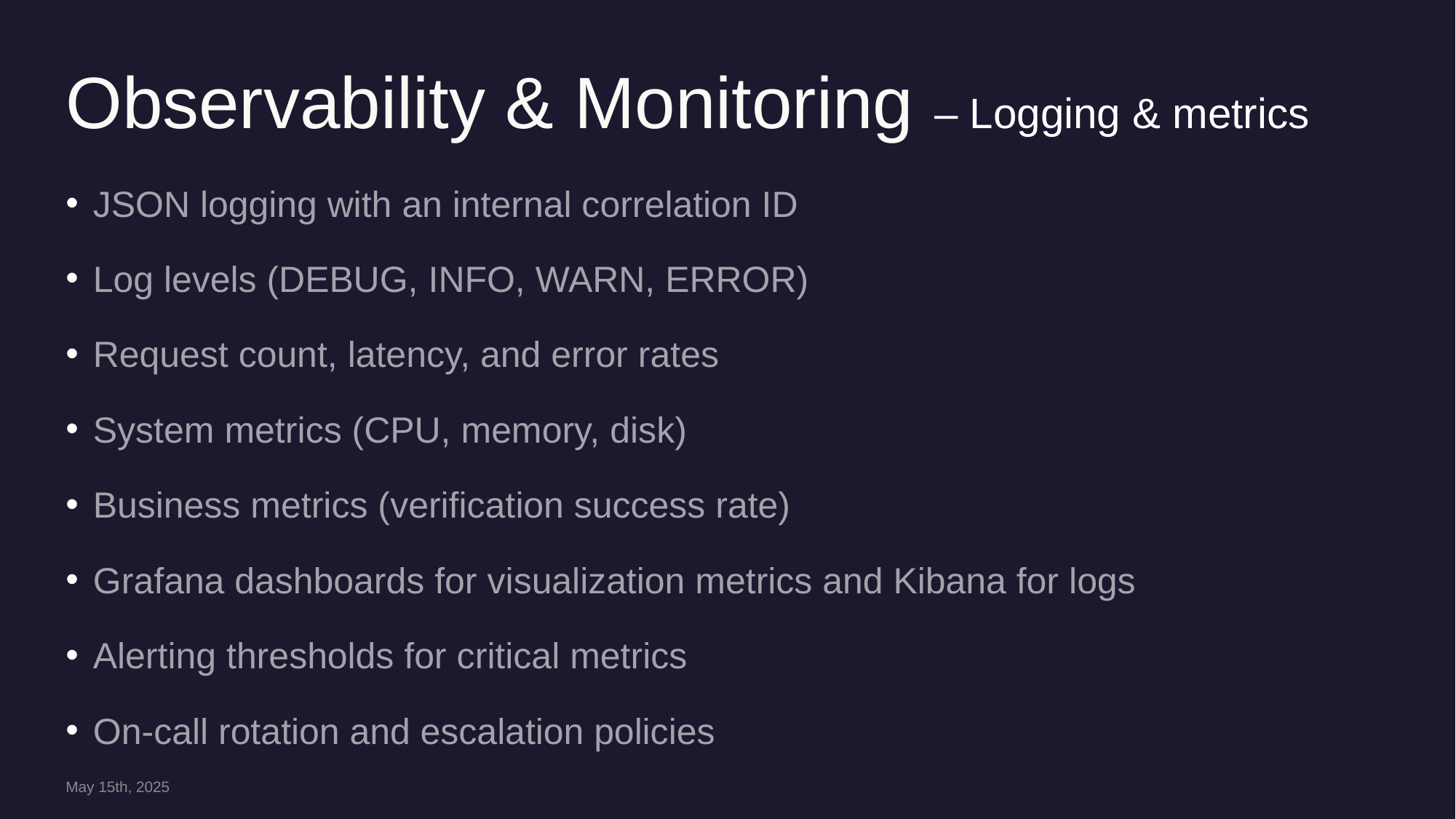

# Observability & Monitoring – Logging & metrics
JSON logging with an internal correlation ID
Log levels (DEBUG, INFO, WARN, ERROR)
Request count, latency, and error rates
System metrics (CPU, memory, disk)
Business metrics (verification success rate)
Grafana dashboards for visualization metrics and Kibana for logs
Alerting thresholds for critical metrics
On-call rotation and escalation policies
May 15th, 2025